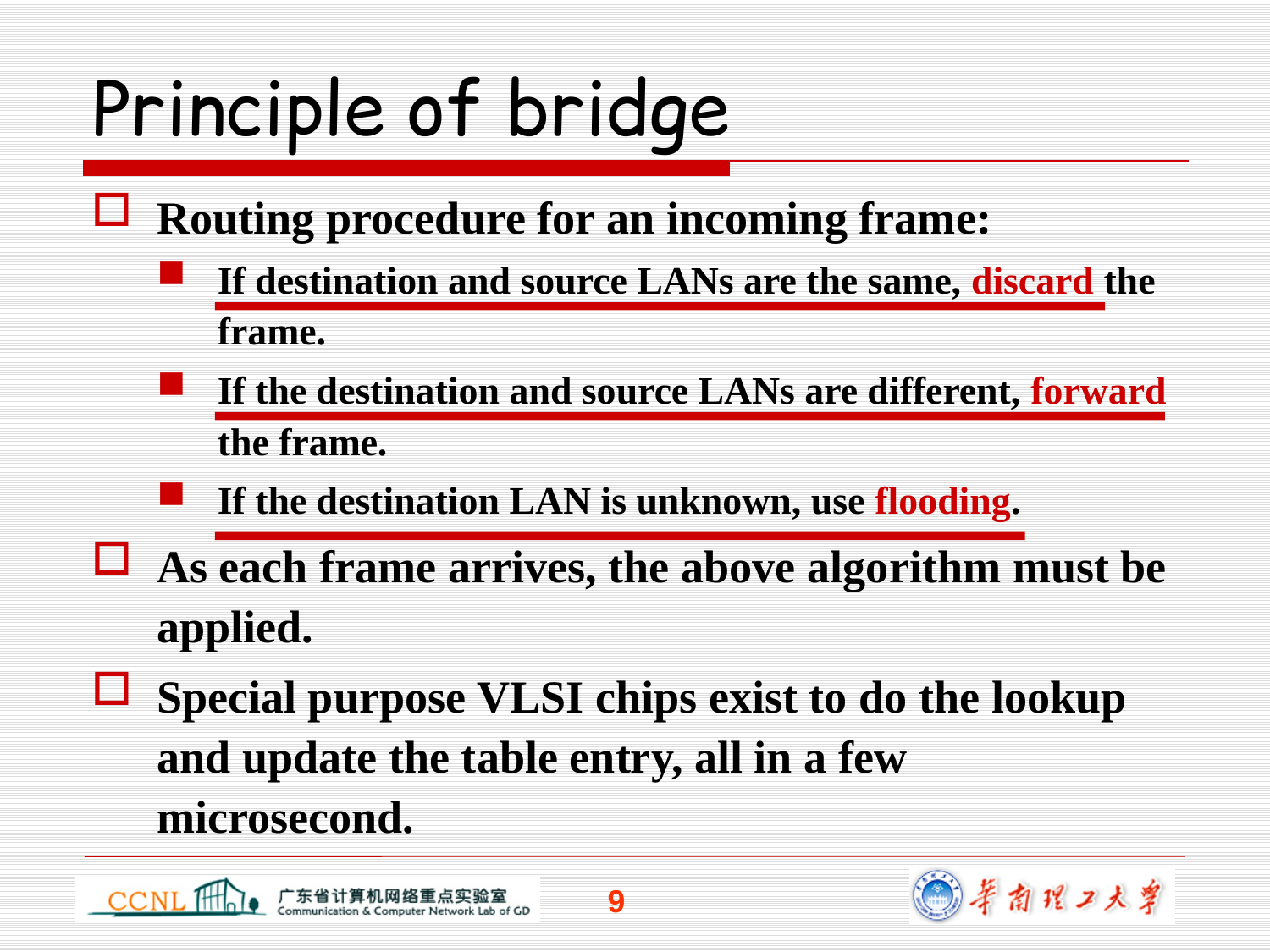

# Principle of bridge
Routing procedure for an incoming frame:
If destination and source LANs are the same, discard the frame.
If the destination and source LANs are different, forward the frame.
If the destination LAN is unknown, use flooding.
As each frame arrives, the above algorithm must be applied.
Special purpose VLSI chips exist to do the lookup and update the table entry, all in a few microsecond.